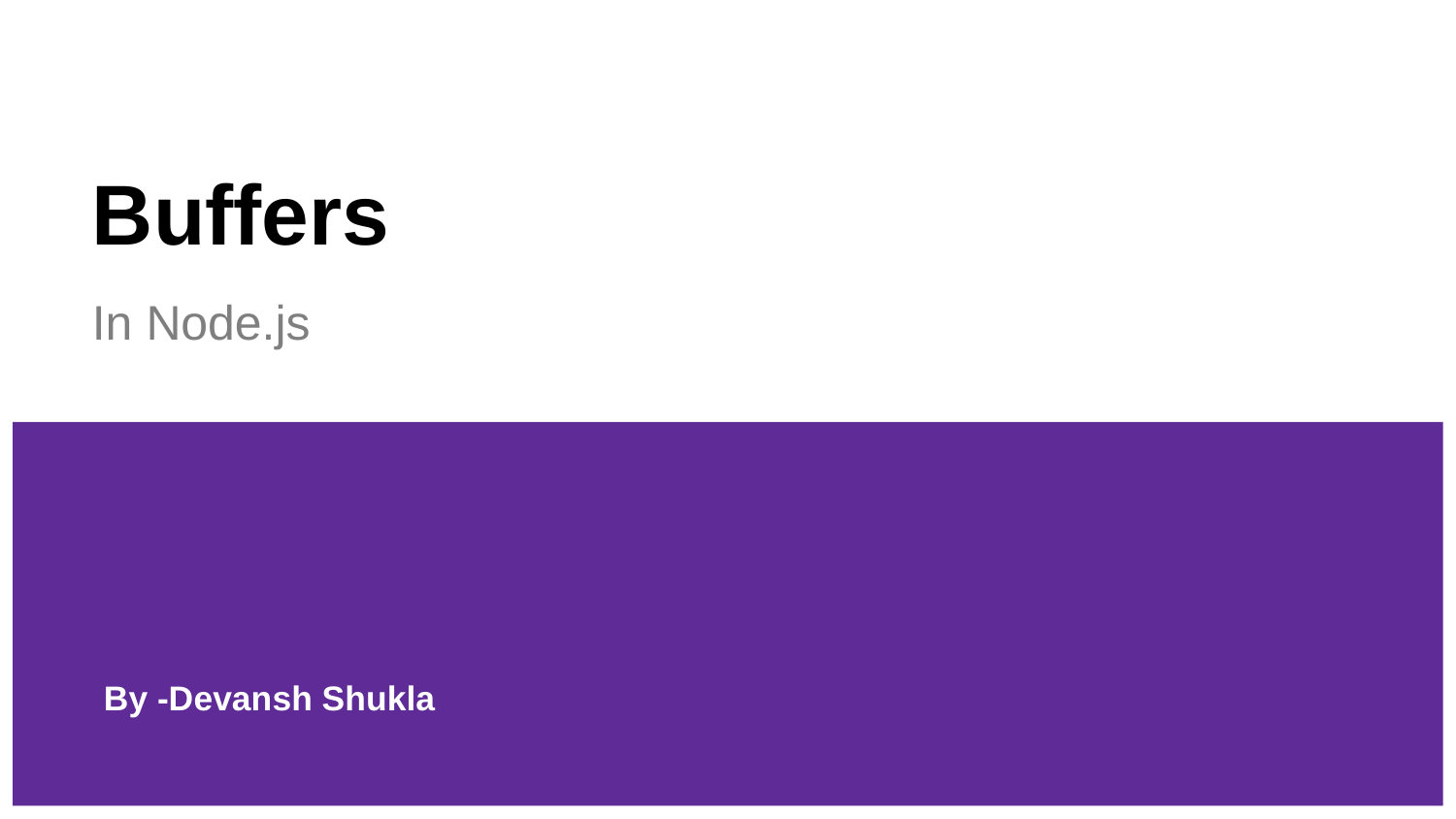

# Buffers
In Node.js
By -Devansh Shukla